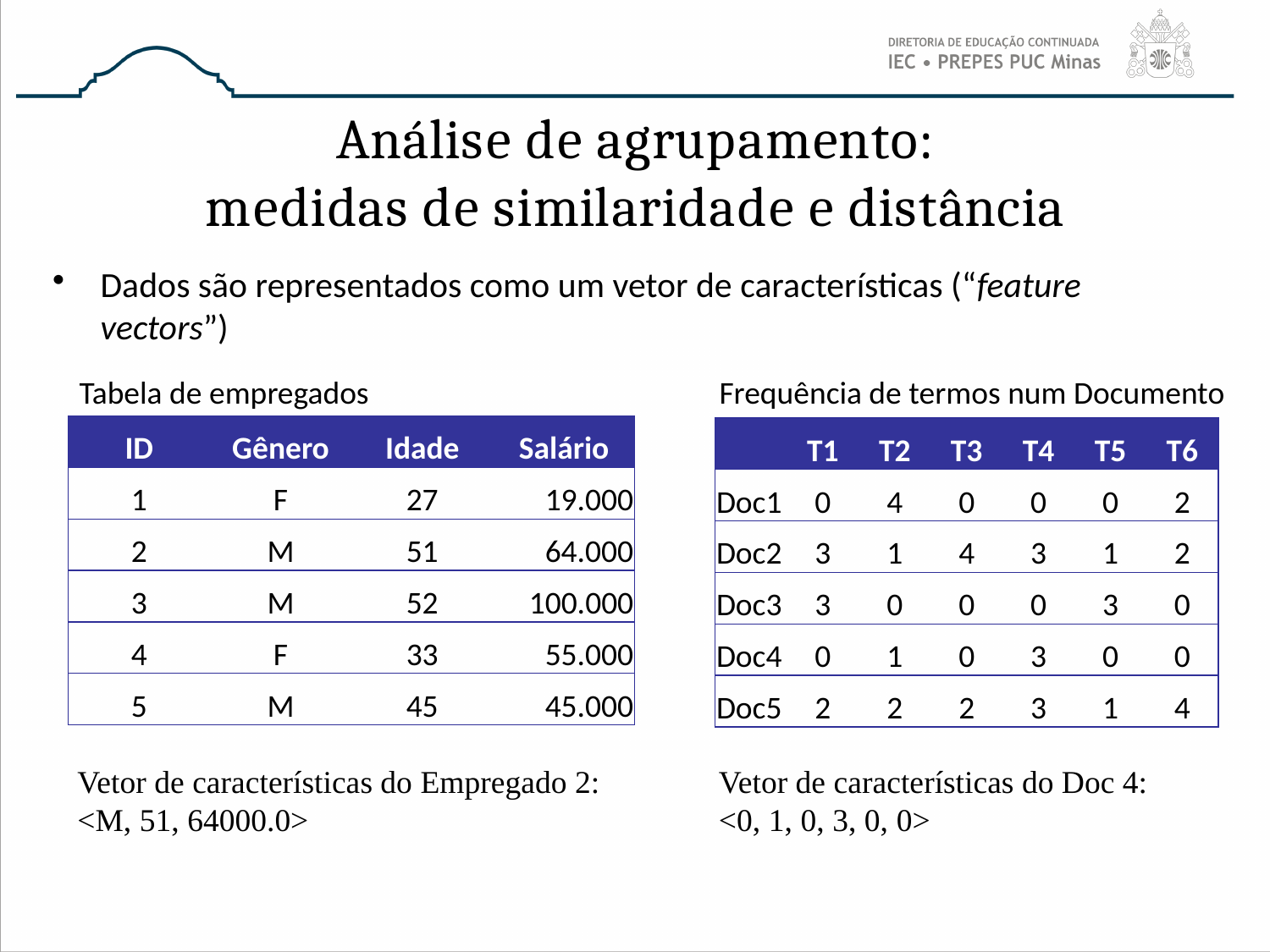

# Análise de agrupamento: medidas de similaridade e distância
Dados são representados como um vetor de características (“feature vectors”)

Tabela de empregados
Frequência de termos num Documento
| ID | Gênero | Idade | Salário |
| --- | --- | --- | --- |
| 1 | F | 27 | 19.000 |
| 2 | M | 51 | 64.000 |
| 3 | M | 52 | 100.000 |
| 4 | F | 33 | 55.000 |
| 5 | M | 45 | 45.000 |
|  | T1 | T2 | T3 | T4 | T5 | T6 |
| --- | --- | --- | --- | --- | --- | --- |
| Doc1 | 0 | 4 | 0 | 0 | 0 | 2 |
| Doc2 | 3 | 1 | 4 | 3 | 1 | 2 |
| Doc3 | 3 | 0 | 0 | 0 | 3 | 0 |
| Doc4 | 0 | 1 | 0 | 3 | 0 | 0 |
| Doc5 | 2 | 2 | 2 | 3 | 1 | 4 |
Vetor de características do Empregado 2:
<M, 51, 64000.0>
Vetor de características do Doc 4:
<0, 1, 0, 3, 0, 0>